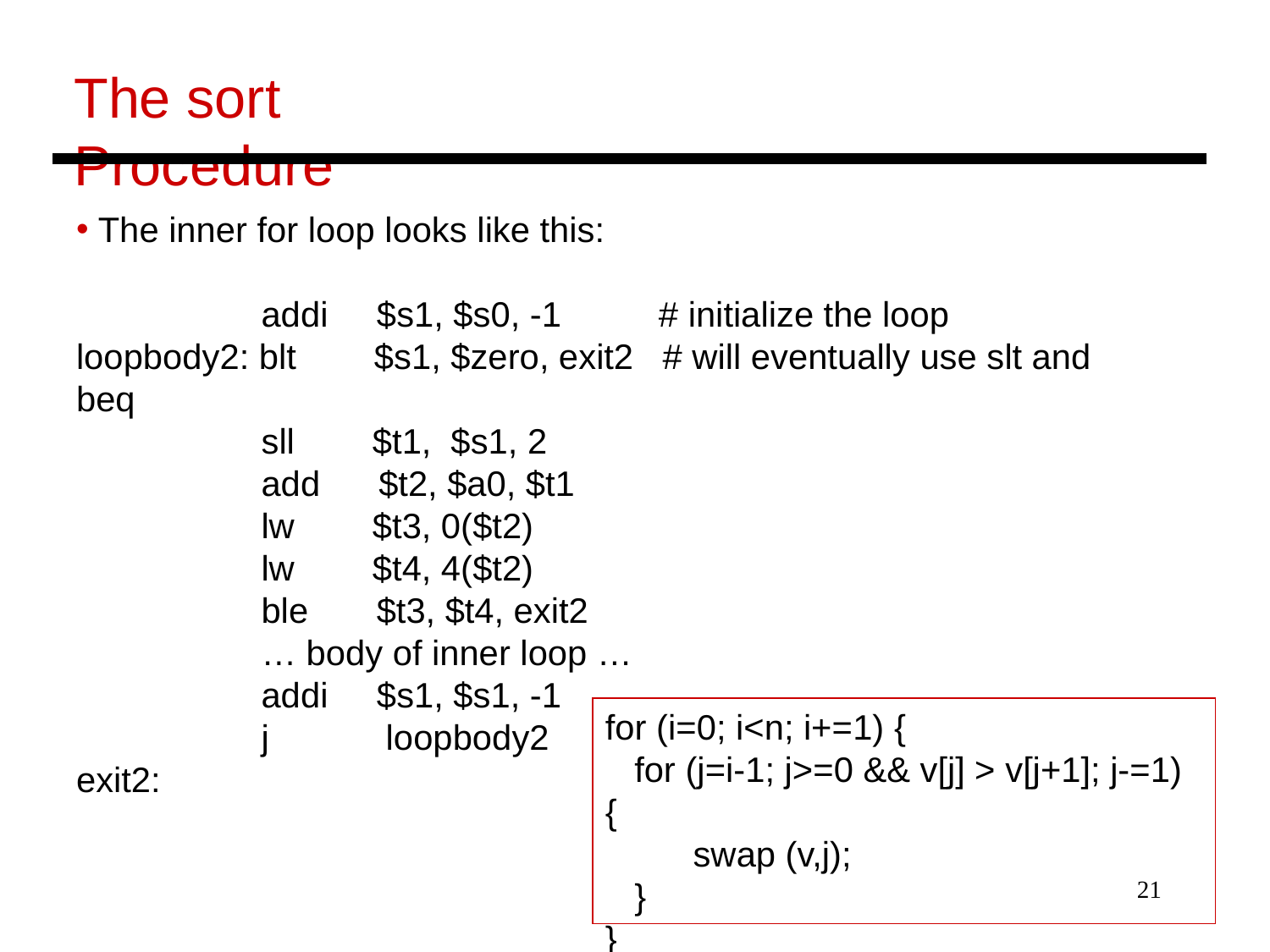

The sort Procedure
 The inner for loop looks like this:

                   addi     $s1, $s0, -1          # initialize the loop
loopbody2: blt        $s1, $zero, exit2   # will eventually use slt and beq
                   sll        $t1,  $s1, 2
                   add      $t2, $a0, $t1
                   lw        $t3, 0($t2)
                   lw        $t4, 4($t2)
                   ble       $t3, $t4, exit2
                   … body of inner loop …
                   addi     $s1, $s1, -1
                   j            loopbody2
exit2:
for (i=0; i<n; i+=1) {
   for (j=i-1; j>=0 && v[j] > v[j+1]; j-=1) {
         swap (v,j);
   }
}
21